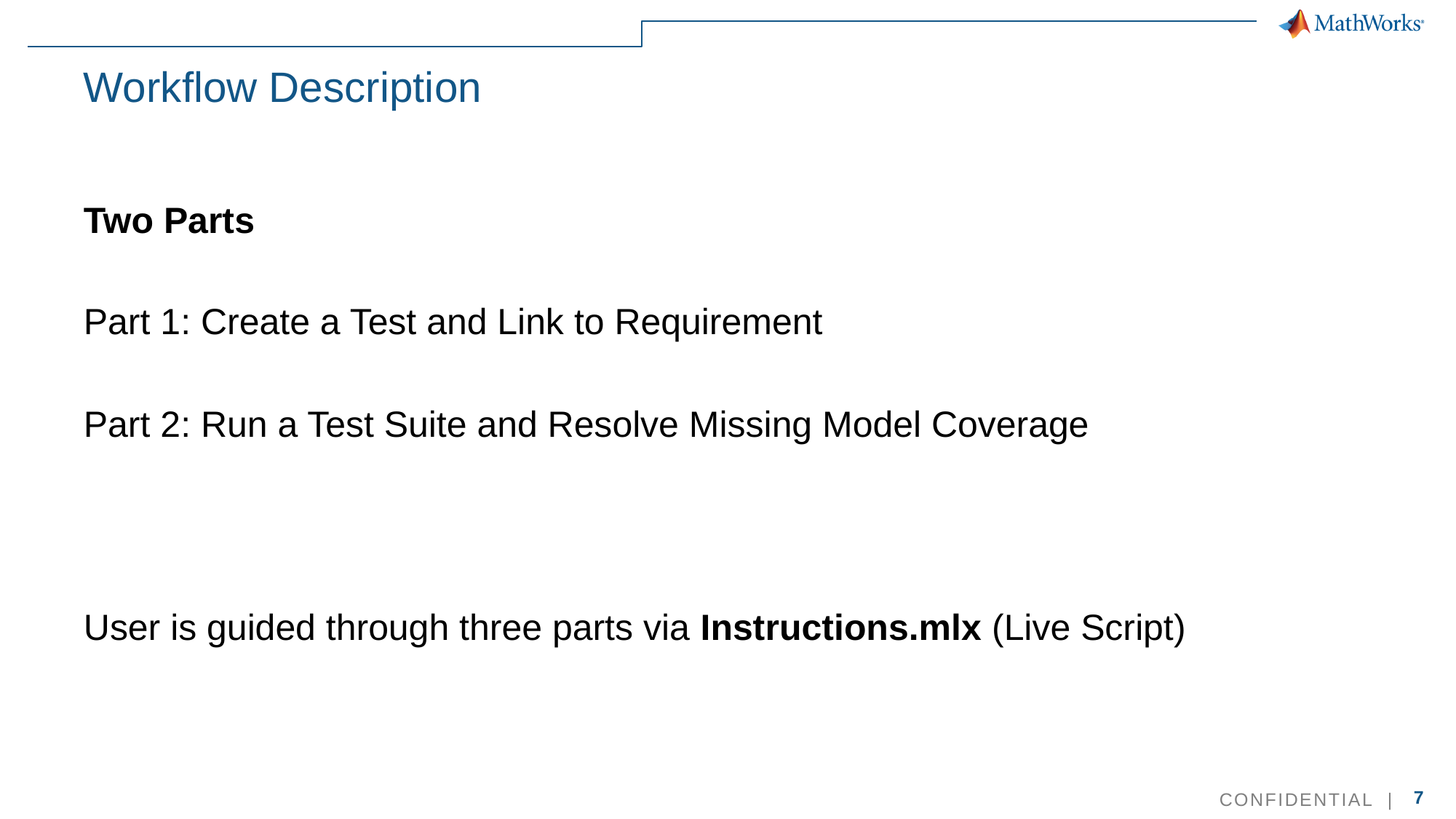

# Workflow Description
Two Parts

Part 1: Create a Test and Link to Requirement

Part 2: Run a Test Suite and Resolve Missing Model Coverage

User is guided through three parts via Instructions.mlx (Live Script)